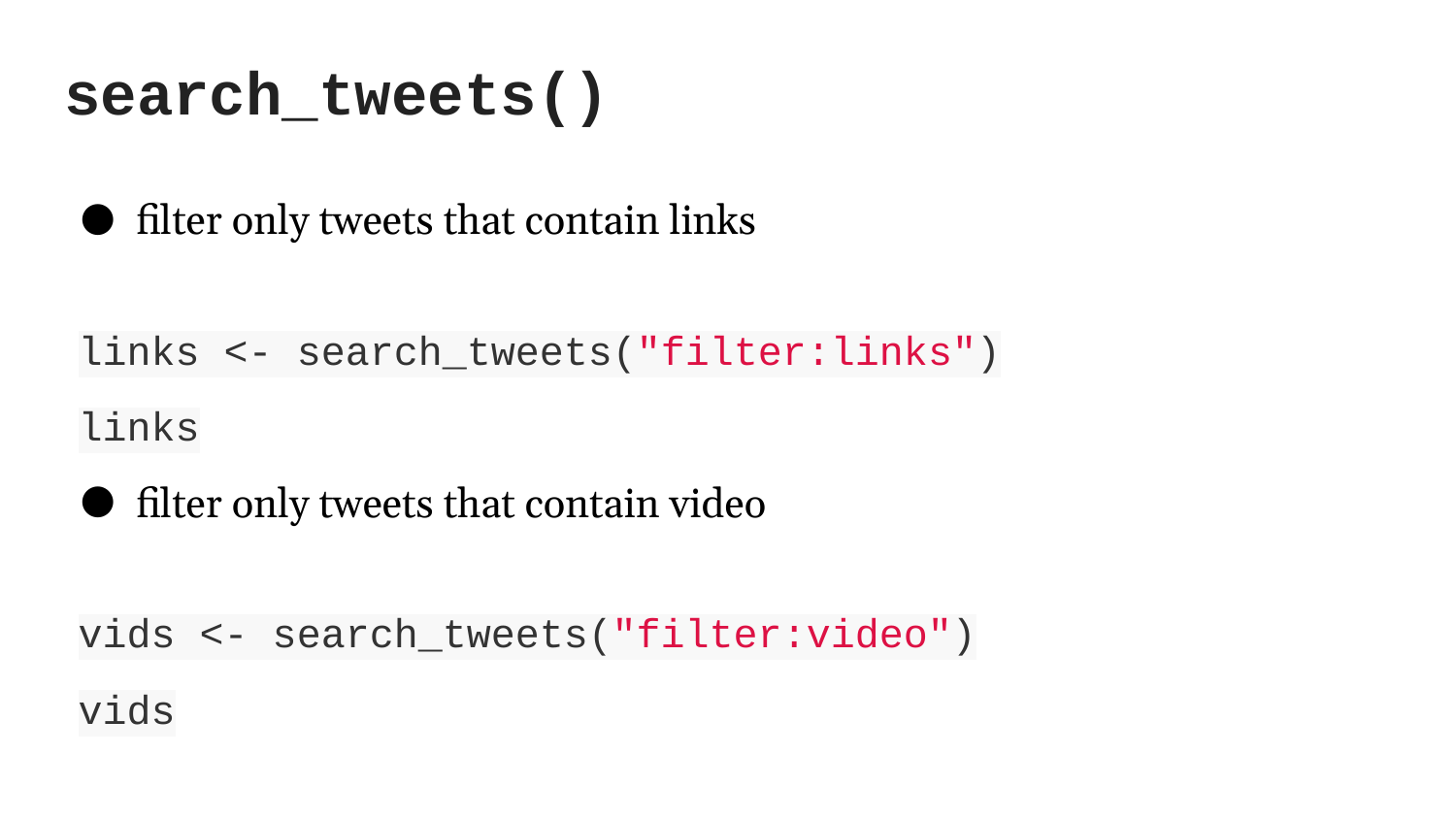

search_tweets()

filter only tweets that contain links
links <- search_tweets("filter:links")
links
filter only tweets that contain video
vids <- search_tweets("filter:video")
vids